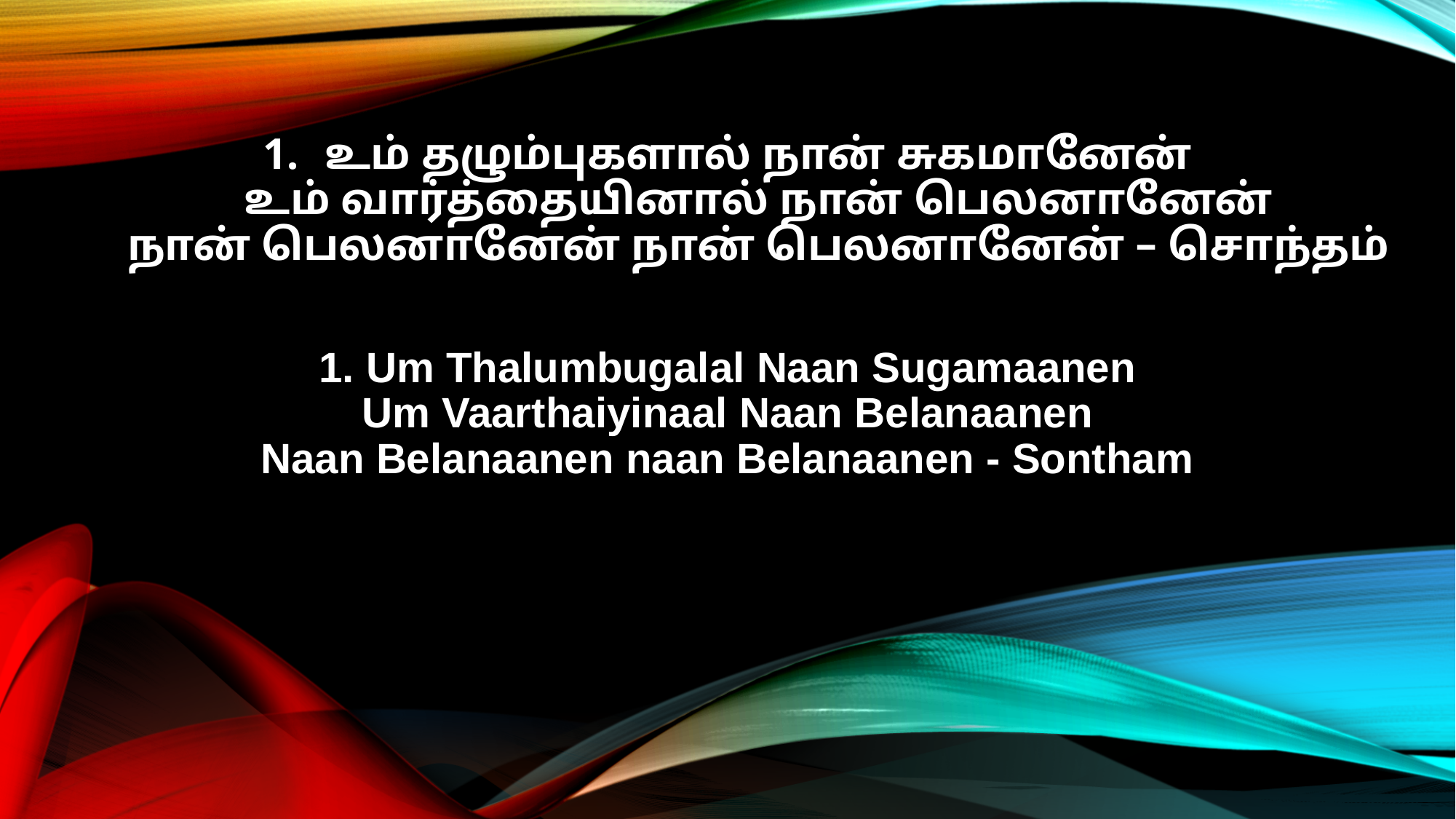

உம் தழும்புகளால் நான் சுகமானேன்
உம் வார்த்தையினால் நான் பெலனானேன்
நான் பெலனானேன் நான் பெலனானேன் – சொந்தம்

1. Um Thalumbugalal Naan Sugamaanen
Um Vaarthaiyinaal Naan Belanaanen
Naan Belanaanen naan Belanaanen - Sontham